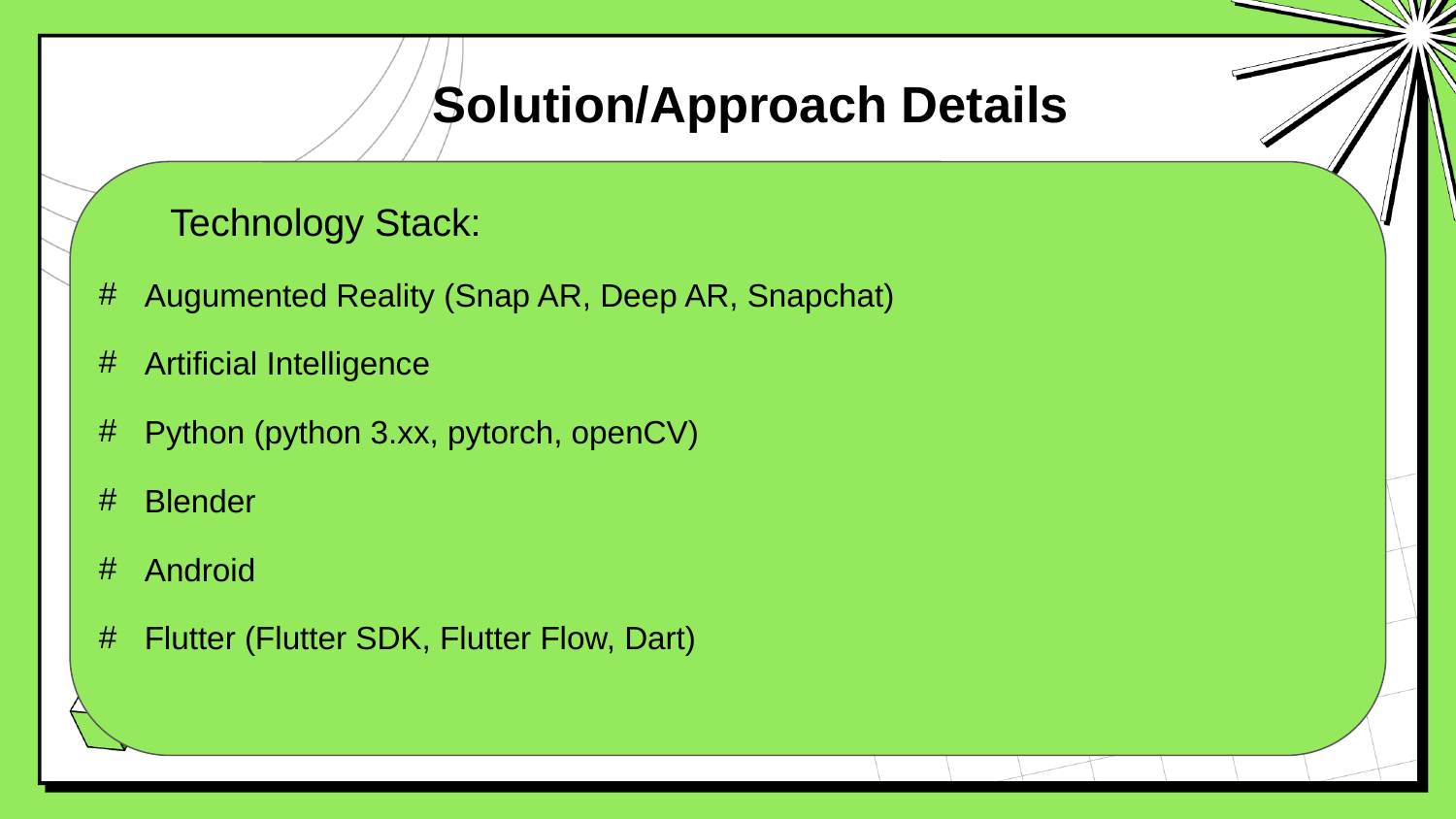

# Solution/Approach Details

       Technology Stack:
Augumented Reality (Snap AR, Deep AR, Snapchat)
Artificial Intelligence
Python (python 3.xx, pytorch, openCV)
Blender
Android
Flutter (Flutter SDK, Flutter Flow, Dart)